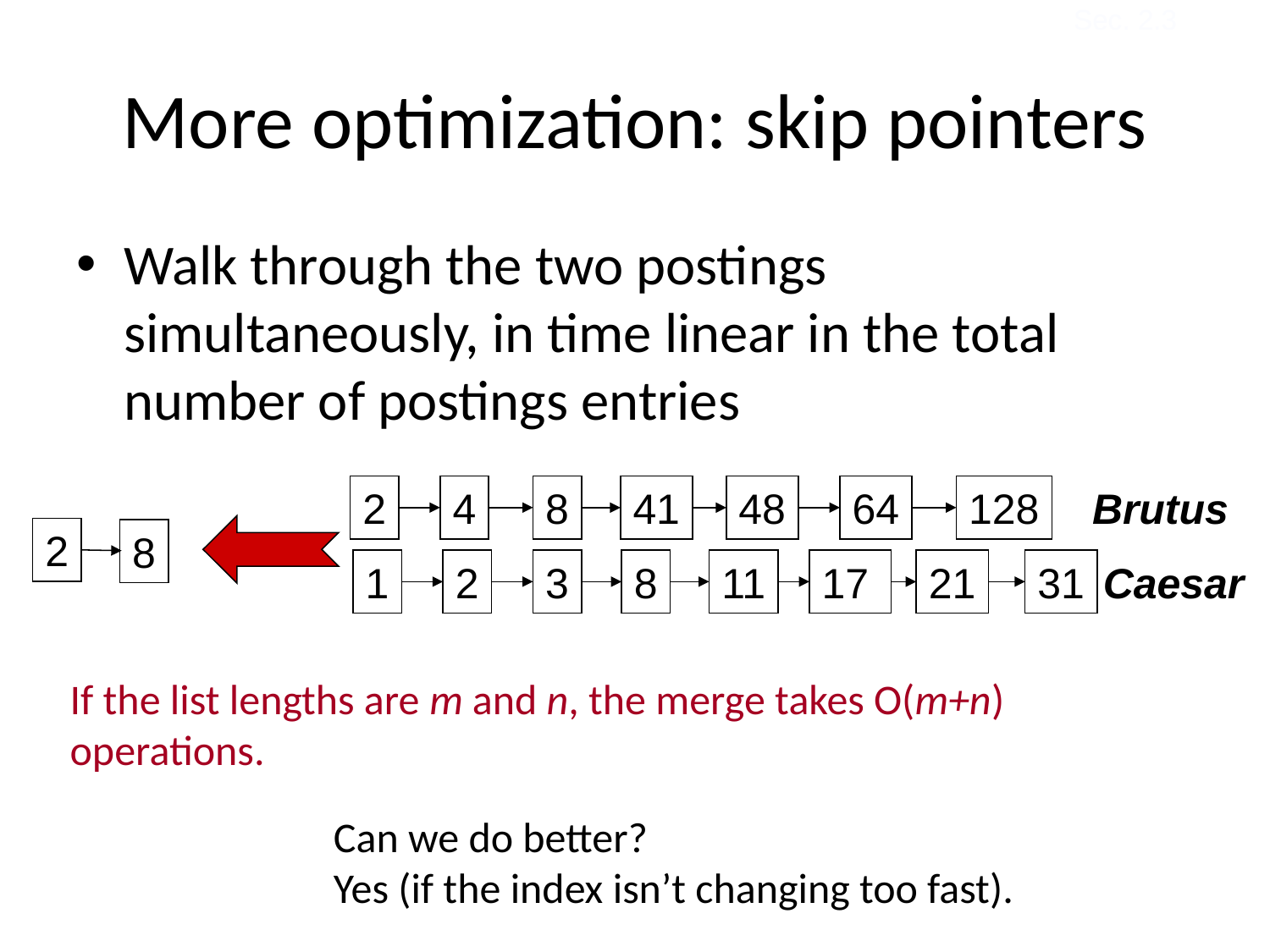

Sec. 2.3
# More optimization: skip pointers
Walk through the two postings simultaneously, in time linear in the total number of postings entries
2
4
8
41
48
64
128
Brutus

2
8
1
2
3
8
11
17
21
31
Caesar
If the list lengths are m and n, the merge takes O(m+n)
operations.
Can we do better?
Yes (if the index isn’t changing too fast).